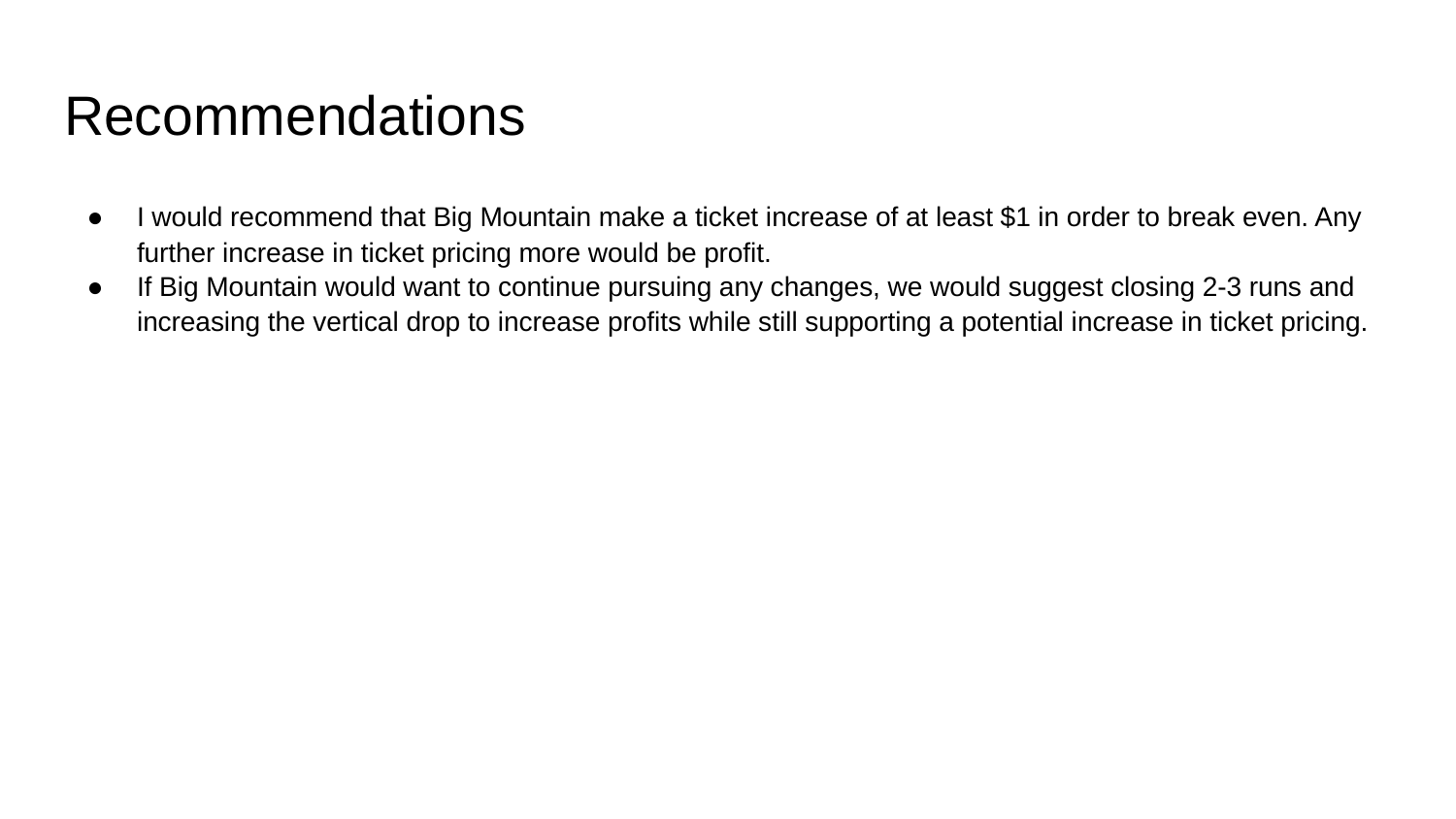

# Recommendations
I would recommend that Big Mountain make a ticket increase of at least $1 in order to break even. Any further increase in ticket pricing more would be profit.
If Big Mountain would want to continue pursuing any changes, we would suggest closing 2-3 runs and increasing the vertical drop to increase profits while still supporting a potential increase in ticket pricing.